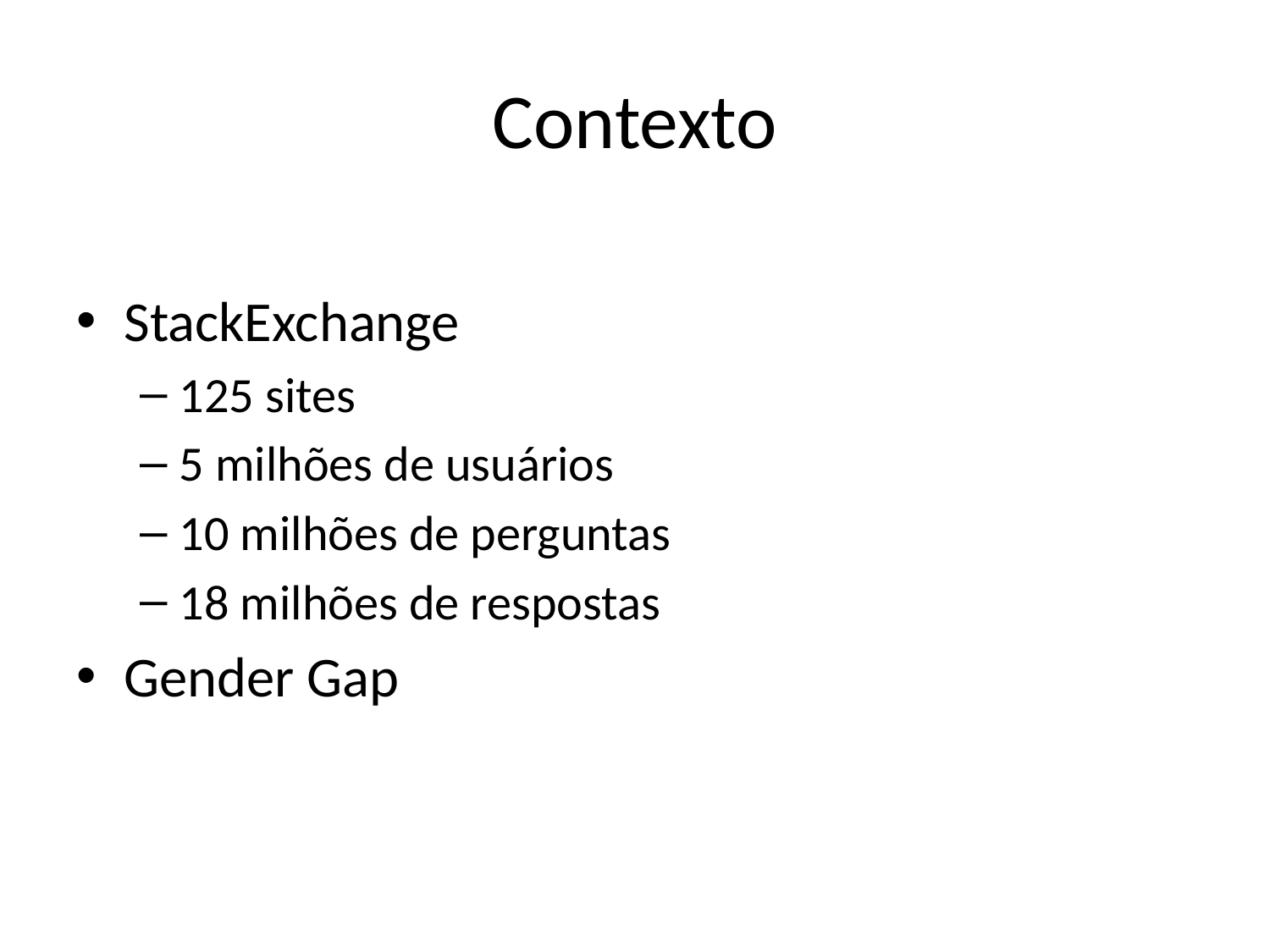

# Contexto
StackExchange
125 sites
5 milhões de usuários
10 milhões de perguntas
18 milhões de respostas
Gender Gap